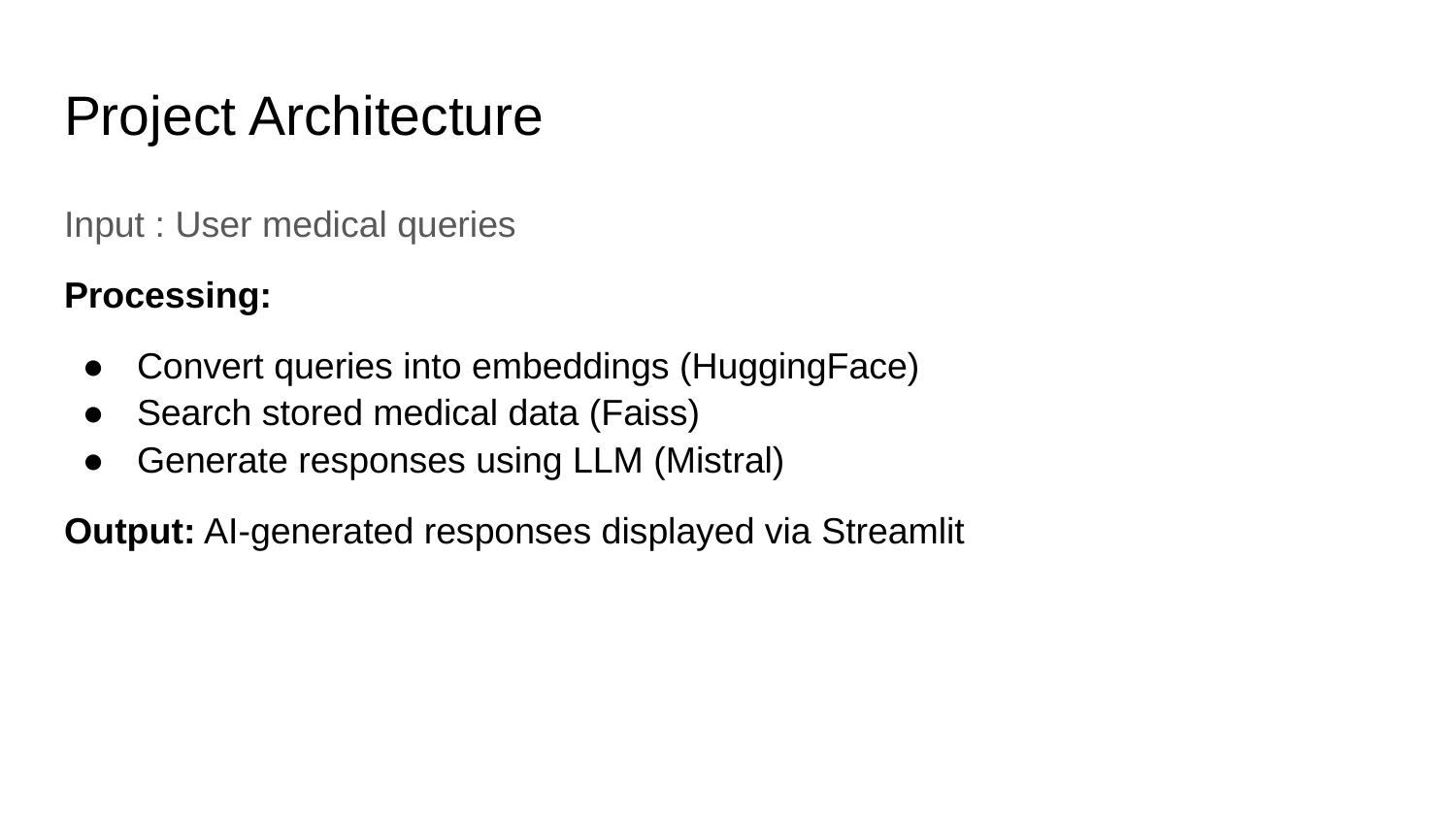

# Project Architecture
Input : User medical queries
Processing:
Convert queries into embeddings (HuggingFace)
Search stored medical data (Faiss)
Generate responses using LLM (Mistral)
Output: AI-generated responses displayed via Streamlit